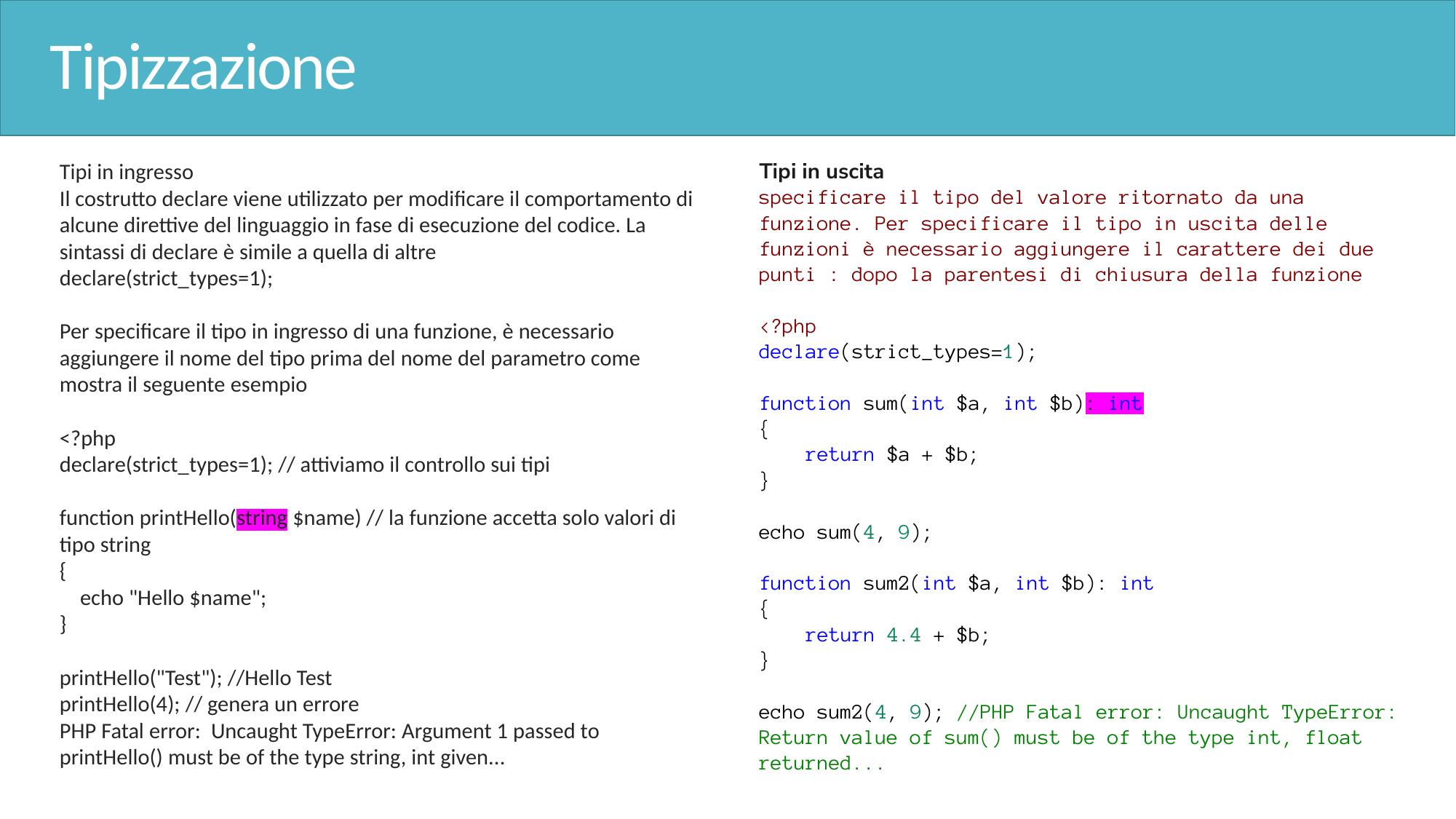

# Tipizzazione
Tipi in ingresso
Il costrutto declare viene utilizzato per modificare il comportamento di alcune direttive del linguaggio in fase di esecuzione del codice. La sintassi di declare è simile a quella di altre
declare(strict_types=1);

Per specificare il tipo in ingresso di una funzione, è necessario aggiungere il nome del tipo prima del nome del parametro come mostra il seguente esempio

<?php
declare(strict_types=1); // attiviamo il controllo sui tipi

function printHello(string $name) // la funzione accetta solo valori di tipo string
{
    echo "Hello $name";
}

printHello("Test"); //Hello Test
printHello(4); // genera un errore
PHP Fatal error:  Uncaught TypeError: Argument 1 passed to printHello() must be of the type string, int given...
Tipi in uscita
specificare il tipo del valore ritornato da una funzione. Per specificare il tipo in uscita delle funzioni è necessario aggiungere il carattere dei due punti : dopo la parentesi di chiusura della funzione

<?php
declare(strict_types=1);
function sum(int $a, int $b): int
{
    return $a + $b;
}
echo sum(4, 9);
function sum2(int $a, int $b): int
{
    return 4.4 + $b;
}
echo sum2(4, 9); //PHP Fatal error: Uncaught TypeError: Return value of sum() must be of the type int, float returned...